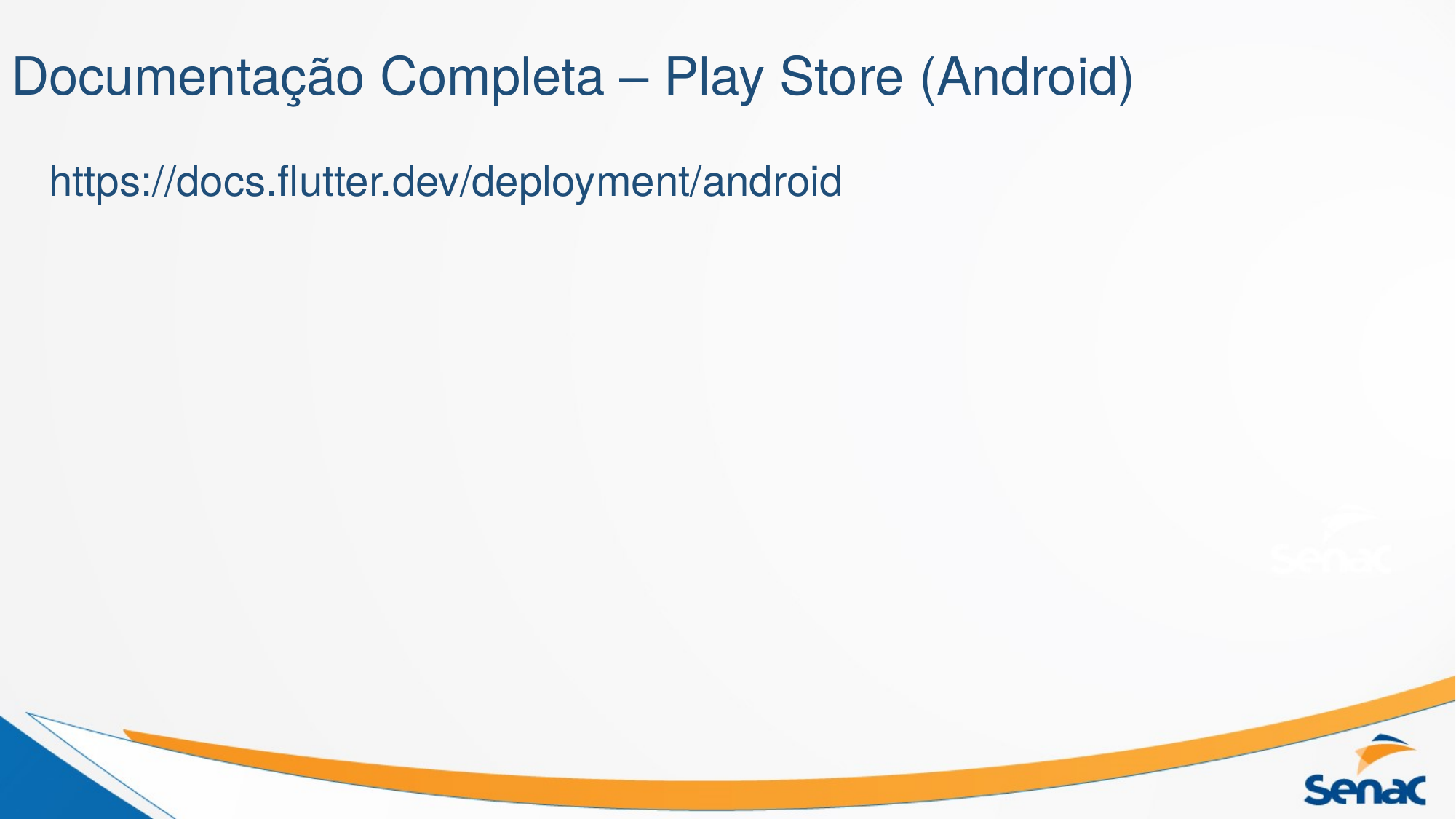

# Documentação Completa – Play Store (Android)
https://docs.flutter.dev/deployment/android